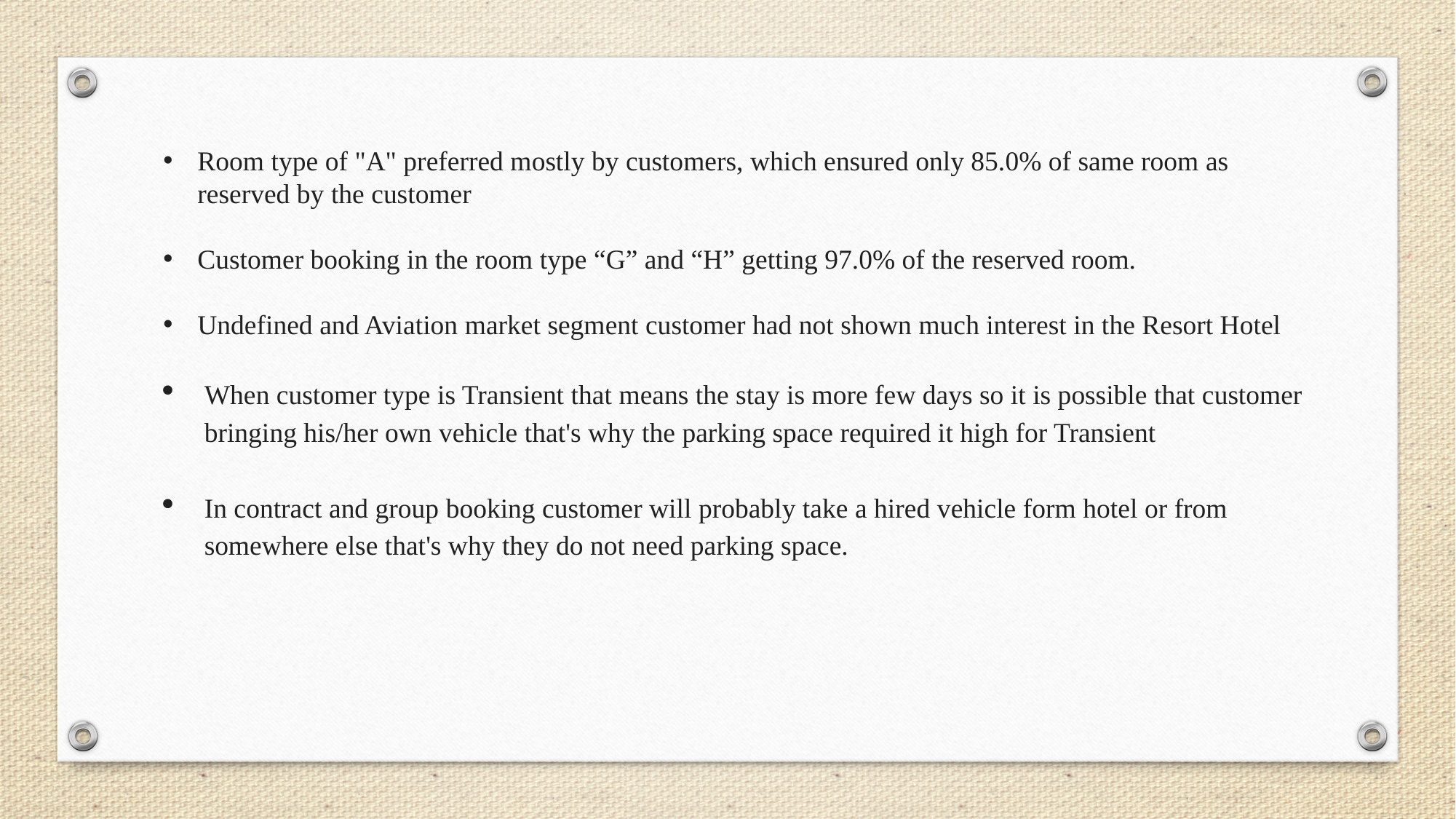

Room type of "A" preferred mostly by customers, which ensured only 85.0% of same room as reserved by the customer

Customer booking in the room type “G” and “H” getting 97.0% of the reserved room.

Undefined and Aviation market segment customer had not shown much interest in the Resort Hotel

When customer type is Transient that means the stay is more few days so it is possible that customer bringing his/her own vehicle that's why the parking space required it high for Transient

In contract and group booking customer will probably take a hired vehicle form hotel or from somewhere else that's why they do not need parking space.